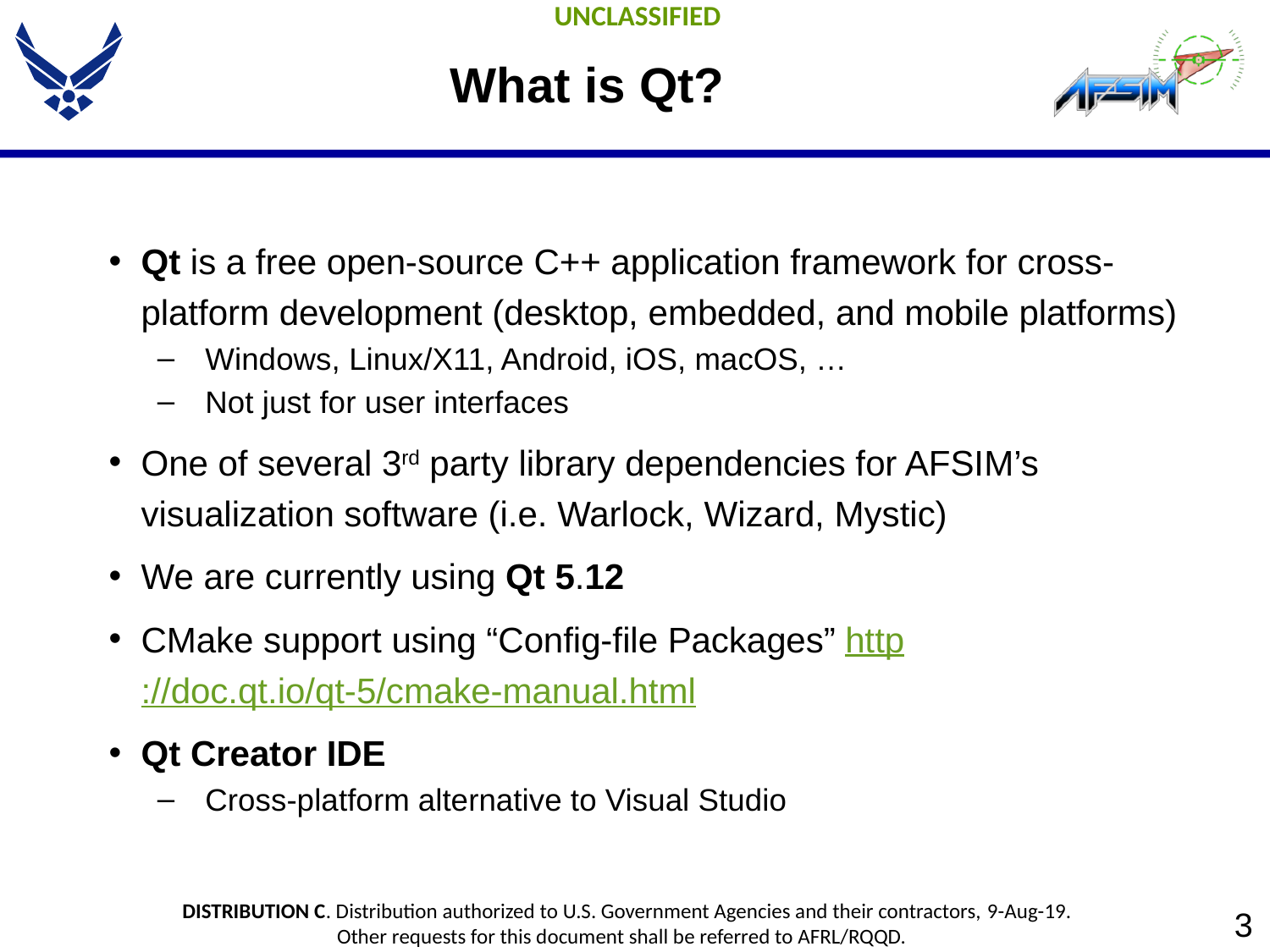

# What is Qt?
Qt is a free open-source C++ application framework for cross-platform development (desktop, embedded, and mobile platforms)
Windows, Linux/X11, Android, iOS, macOS, …
Not just for user interfaces
One of several 3rd party library dependencies for AFSIM’s visualization software (i.e. Warlock, Wizard, Mystic)
We are currently using Qt 5.12
CMake support using “Config-file Packages” http://doc.qt.io/qt-5/cmake-manual.html
Qt Creator IDE
Cross-platform alternative to Visual Studio